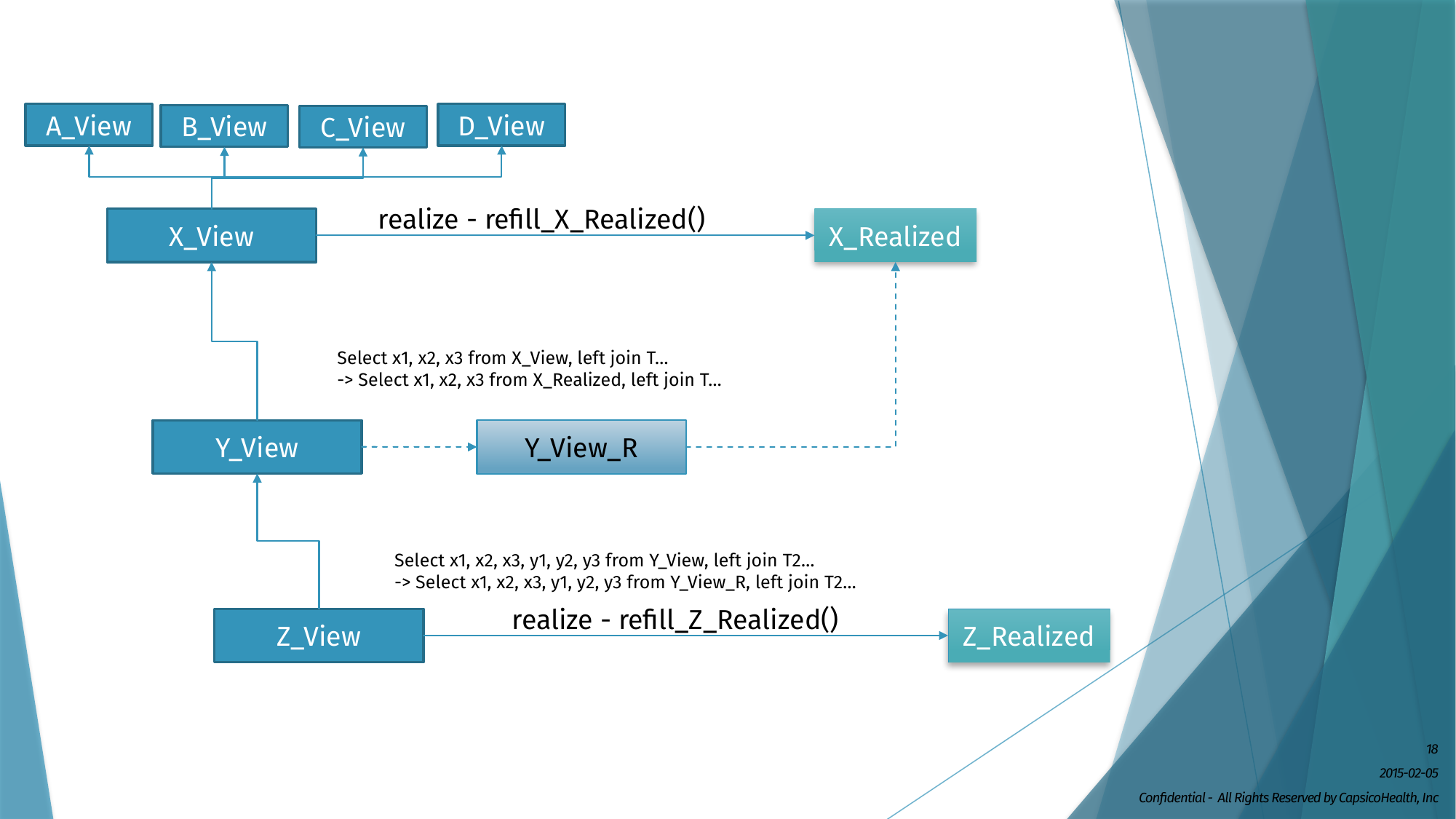

#
A_View
D_View
B_View
C_View
realize - refill_X_Realized()
X_View
X_Realized
Select x1, x2, x3 from X_View, left join T…
-> Select x1, x2, x3 from X_Realized, left join T…
Y_View
Y_View_R
Select x1, x2, x3, y1, y2, y3 from Y_View, left join T2…
-> Select x1, x2, x3, y1, y2, y3 from Y_View_R, left join T2…
realize - refill_Z_Realized()
Z_Realized
Z_View
18
2015-02-05
Confidential -  All Rights Reserved by CapsicoHealth, Inc